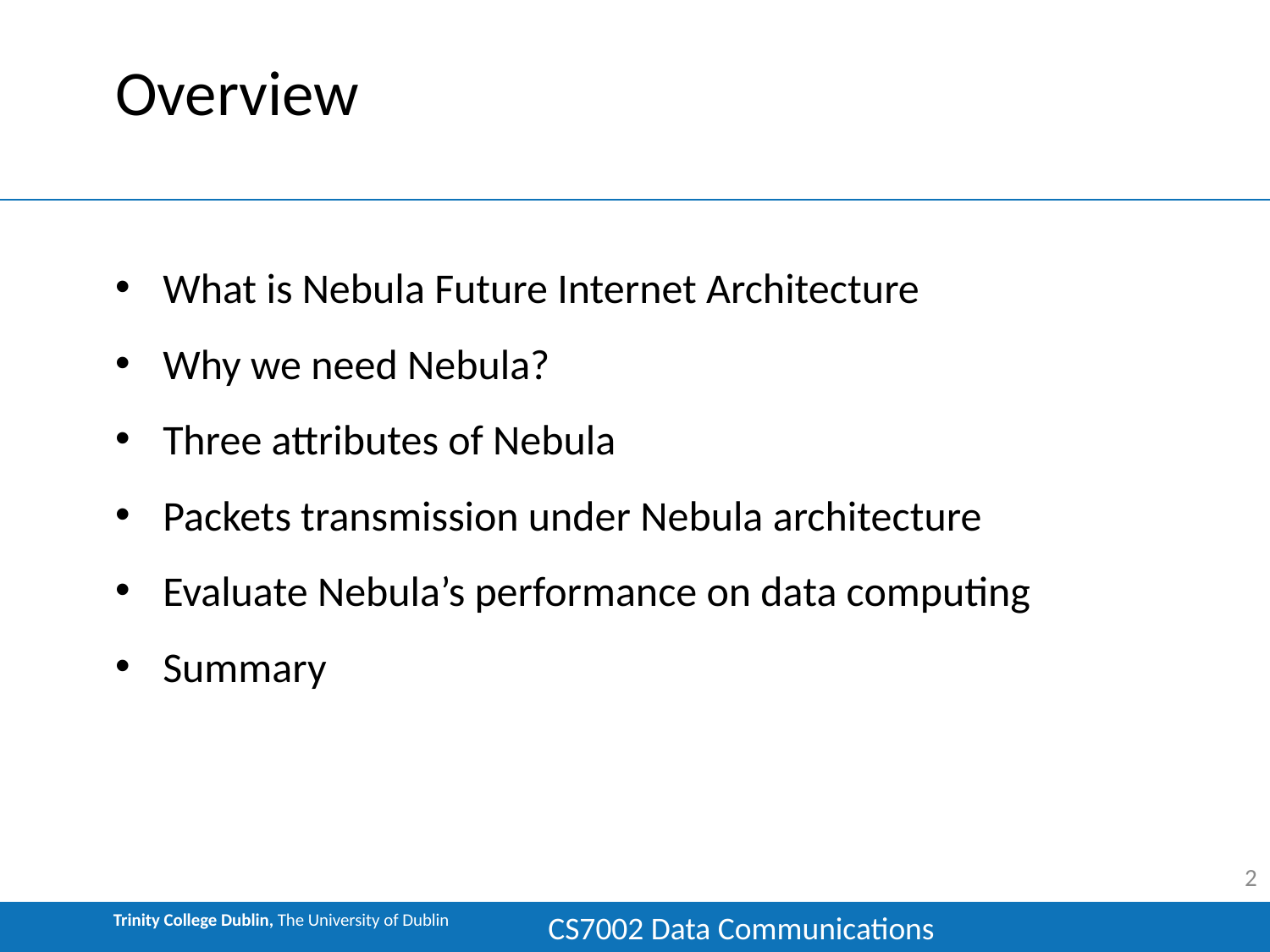

# Overview

What is Nebula Future Internet Architecture
Why we need Nebula?
Three attributes of Nebula
Packets transmission under Nebula architecture
Evaluate Nebula’s performance on data computing
Summary
2